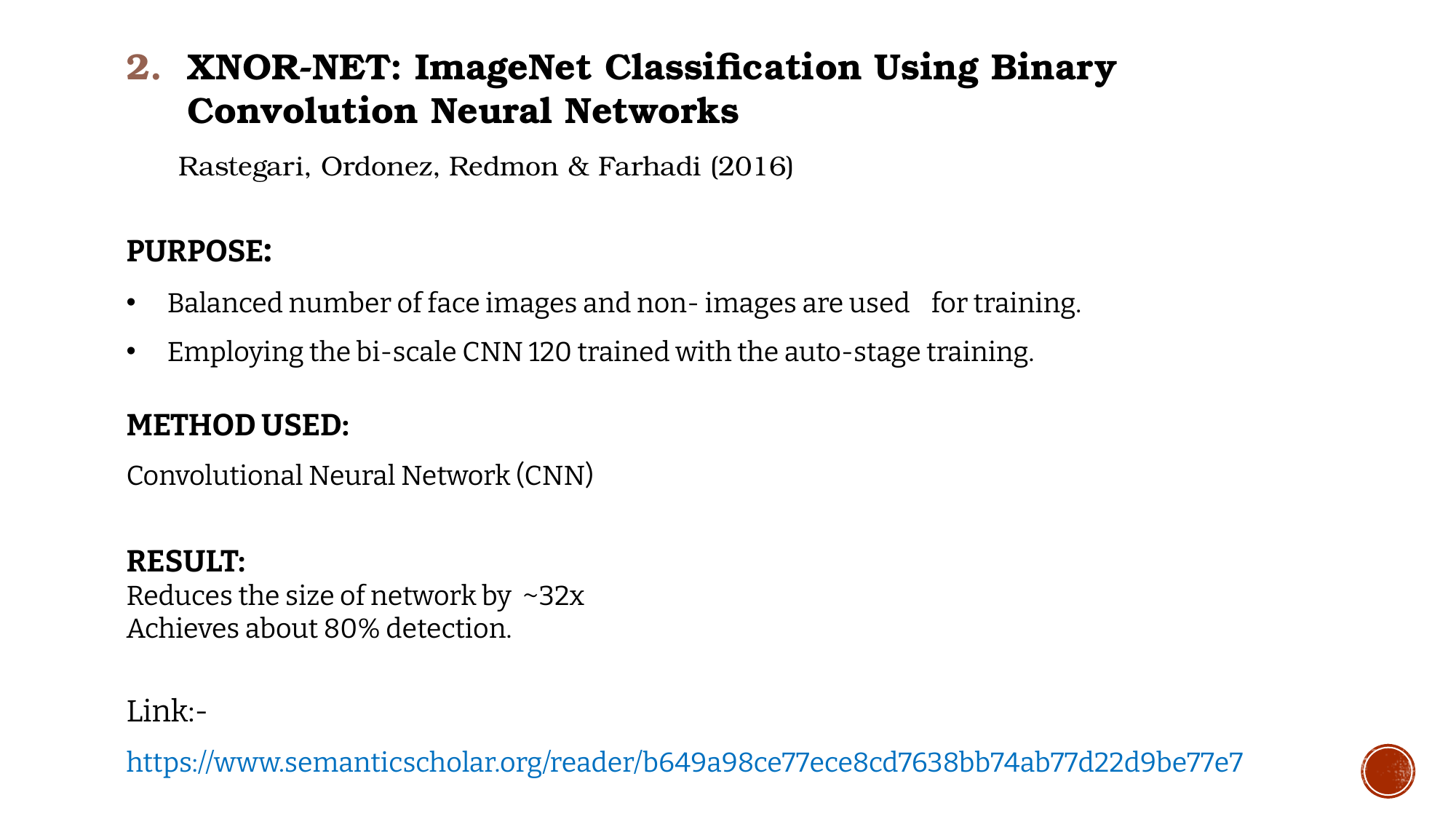

XNOR-NET: ImageNet Classification Using Binary Convolution Neural Networks
      Rastegari, Ordonez, Redmon & Farhadi (2016)

PURPOSE:
Balanced number of face images and non- images are used 	for training.
Employing the bi-scale CNN 120 trained with the auto-stage training.

METHOD USED:
Convolutional Neural Network (CNN)

RESULT:
Reduces the size of network by  ~32x
Achieves about 80% detection.

Link:- https://www.semanticscholar.org/reader/b649a98ce77ece8cd7638bb74ab77d22d9be77e7